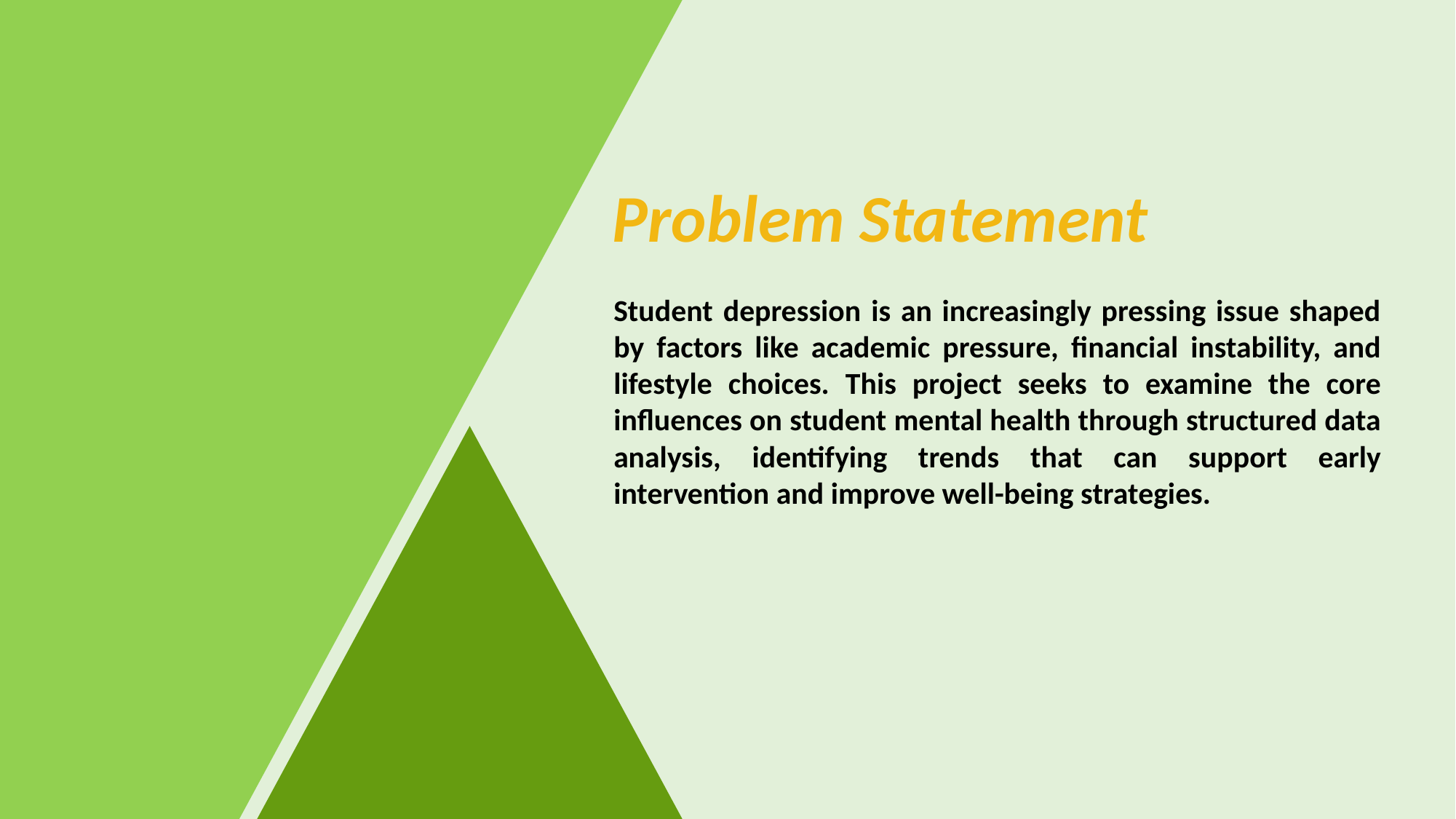

Problem Statement
Student depression is an increasingly pressing issue shaped by factors like academic pressure, financial instability, and lifestyle choices. This project seeks to examine the core influences on student mental health through structured data analysis, identifying trends that can support early intervention and improve well-being strategies.